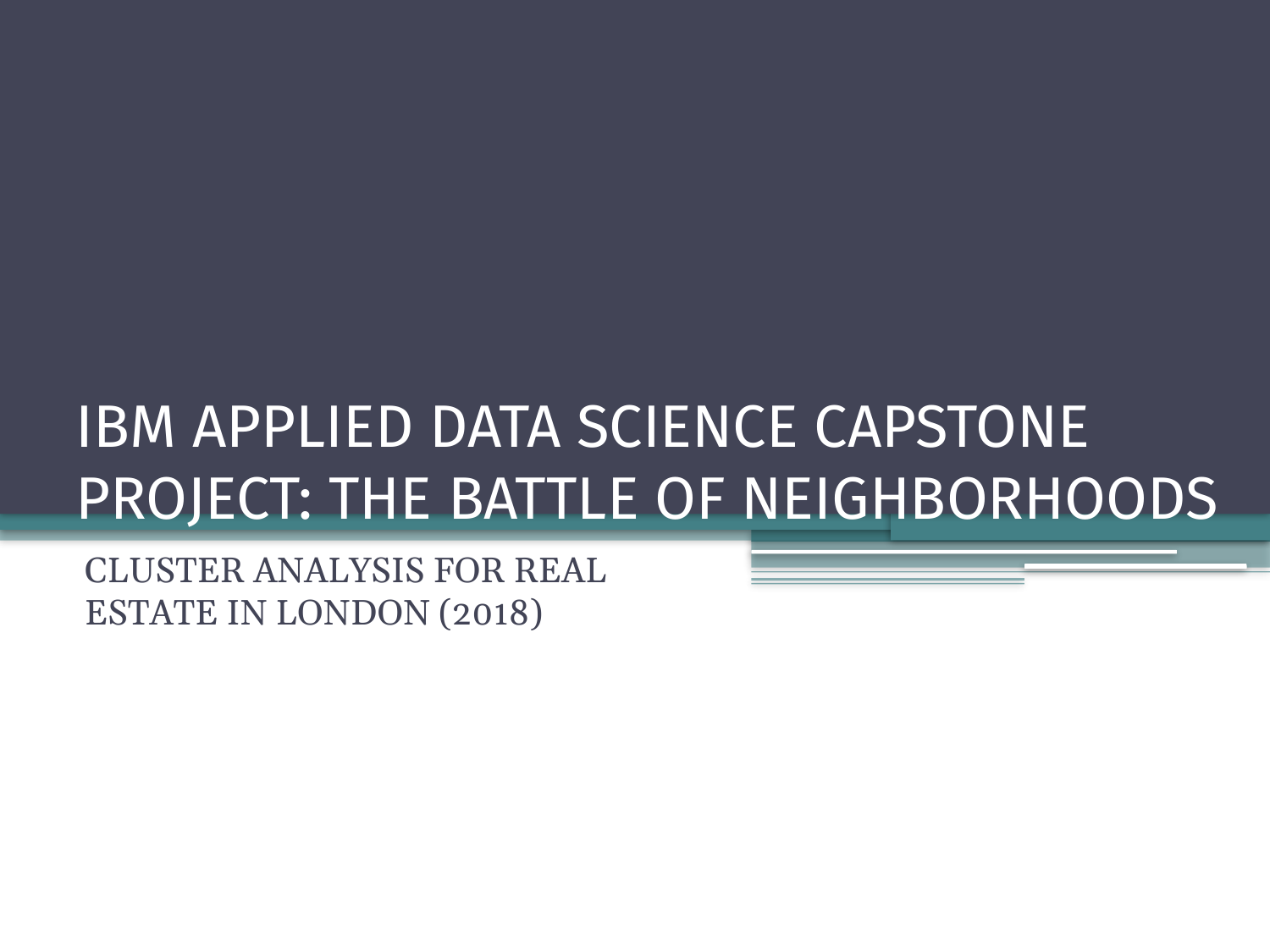

# IBM APPLIED DATA SCIENCE CAPSTONE PROJECT: THE BATTLE OF NEIGHBORHOODS
CLUSTER ANALYSIS FOR REAL ESTATE IN LONDON (2018)